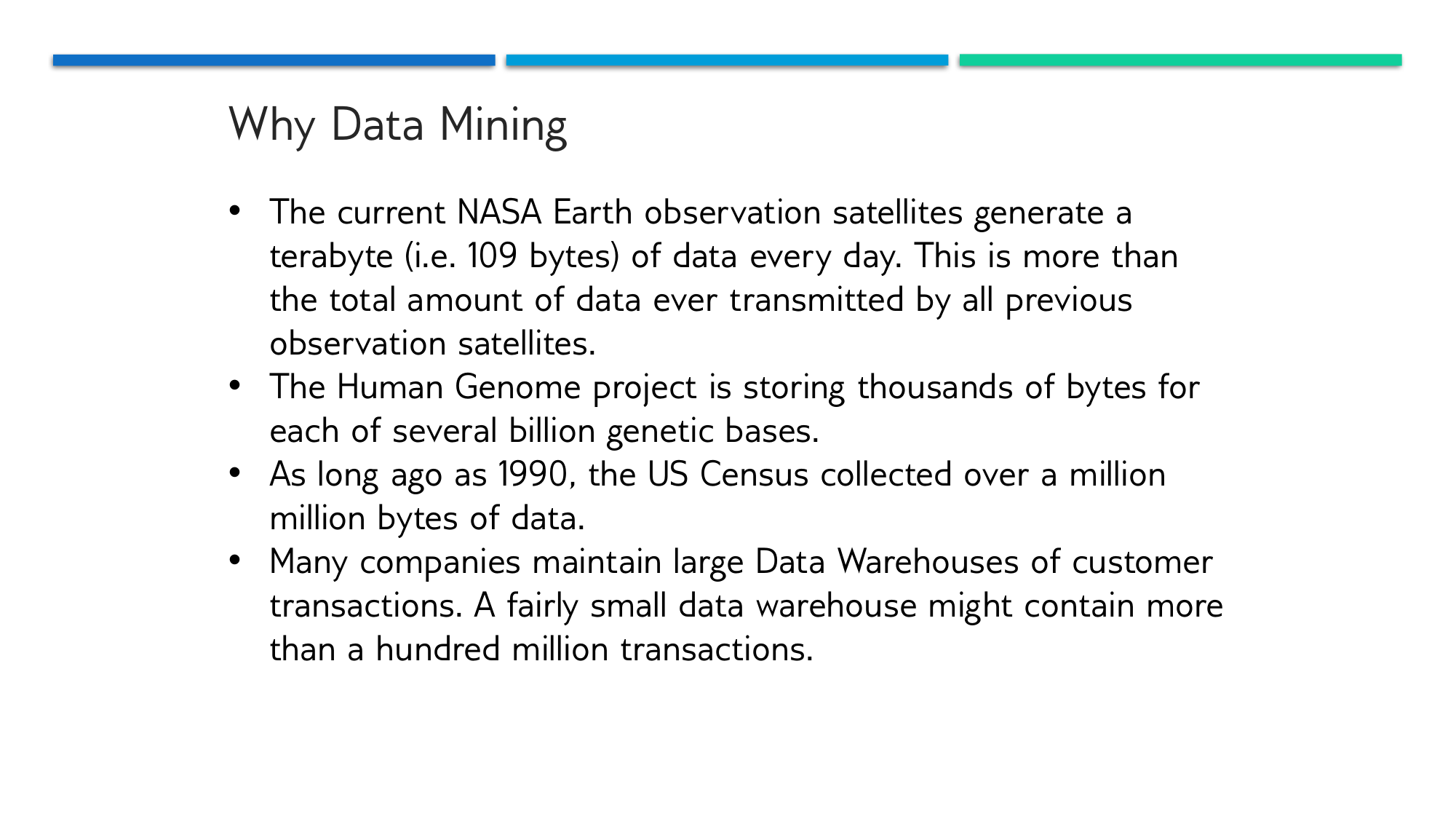

Why Data Mining
The current NASA Earth observation satellites generate a terabyte (i.e. 109 bytes) of data every day. This is more than the total amount of data ever transmitted by all previous observation satellites.
The Human Genome project is storing thousands of bytes for each of several billion genetic bases.
As long ago as 1990, the US Census collected over a million million bytes of data.
Many companies maintain large Data Warehouses of customer transactions. A fairly small data warehouse might contain more than a hundred million transactions.